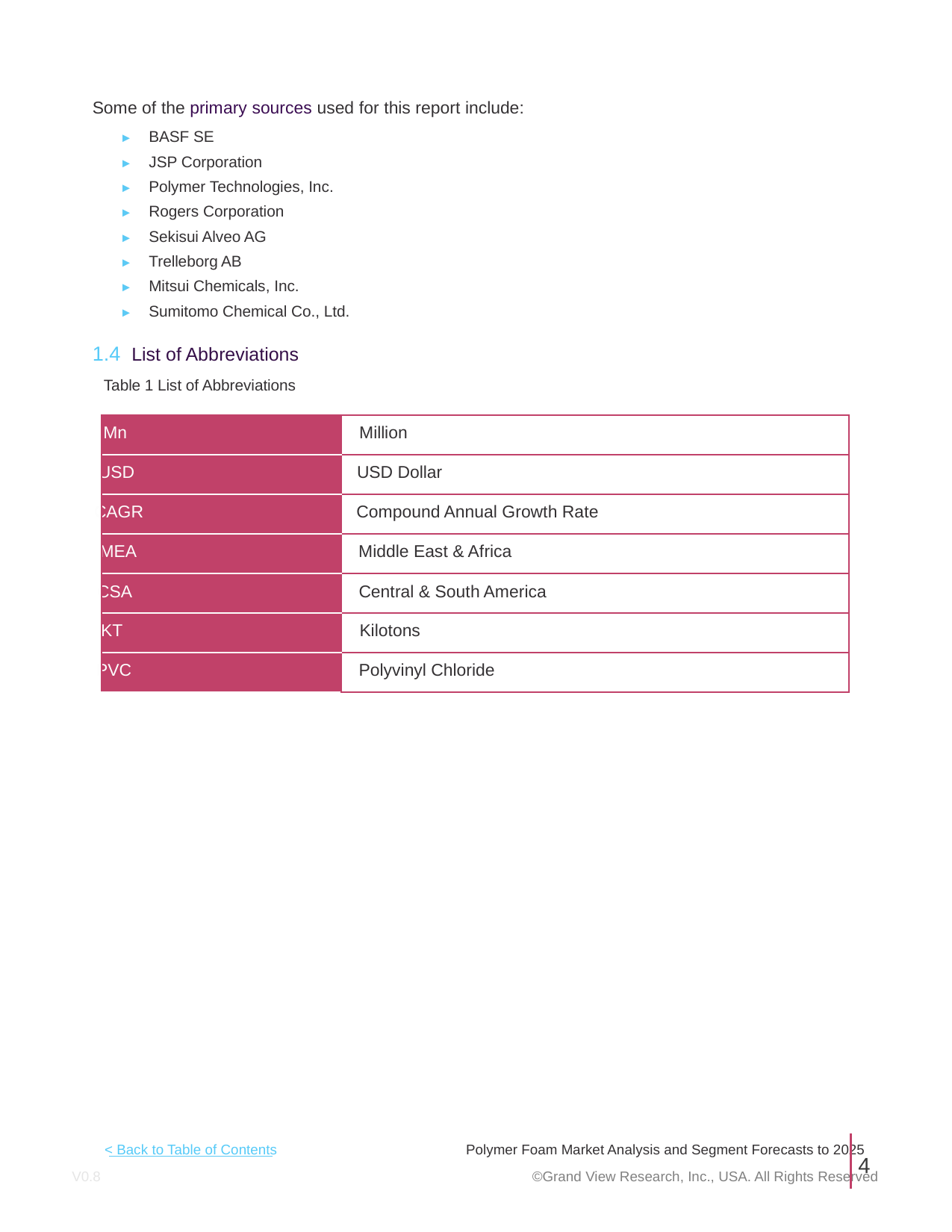

Some of the primary sources used for this report include:
►    BASF SE
►    JSP Corporation
►    Polymer Technologies, Inc.
►    Rogers Corporation
►    Sekisui Alveo AG
►    Trelleborg AB
►    Mitsui Chemicals, Inc.
►    Sumitomo Chemical Co., Ltd.
1.4  List of Abbreviations
Table 1 List of Abbreviations

Mn                                                Million

USD                                              USD Dollar

CAGR                                            Compound Annual Growth Rate

MEA                                              Middle East & Africa

CSA                                               Central & South America

KT                                                 Kilotons

PVC                                               Polyvinyl Chloride

< Back to Table of Contents
Polymer Foam Market Analysis and Segment Forecasts to 2025
4

V0.8                                                                                                              ©Grand View Research, Inc., USA. All Rights Reserved